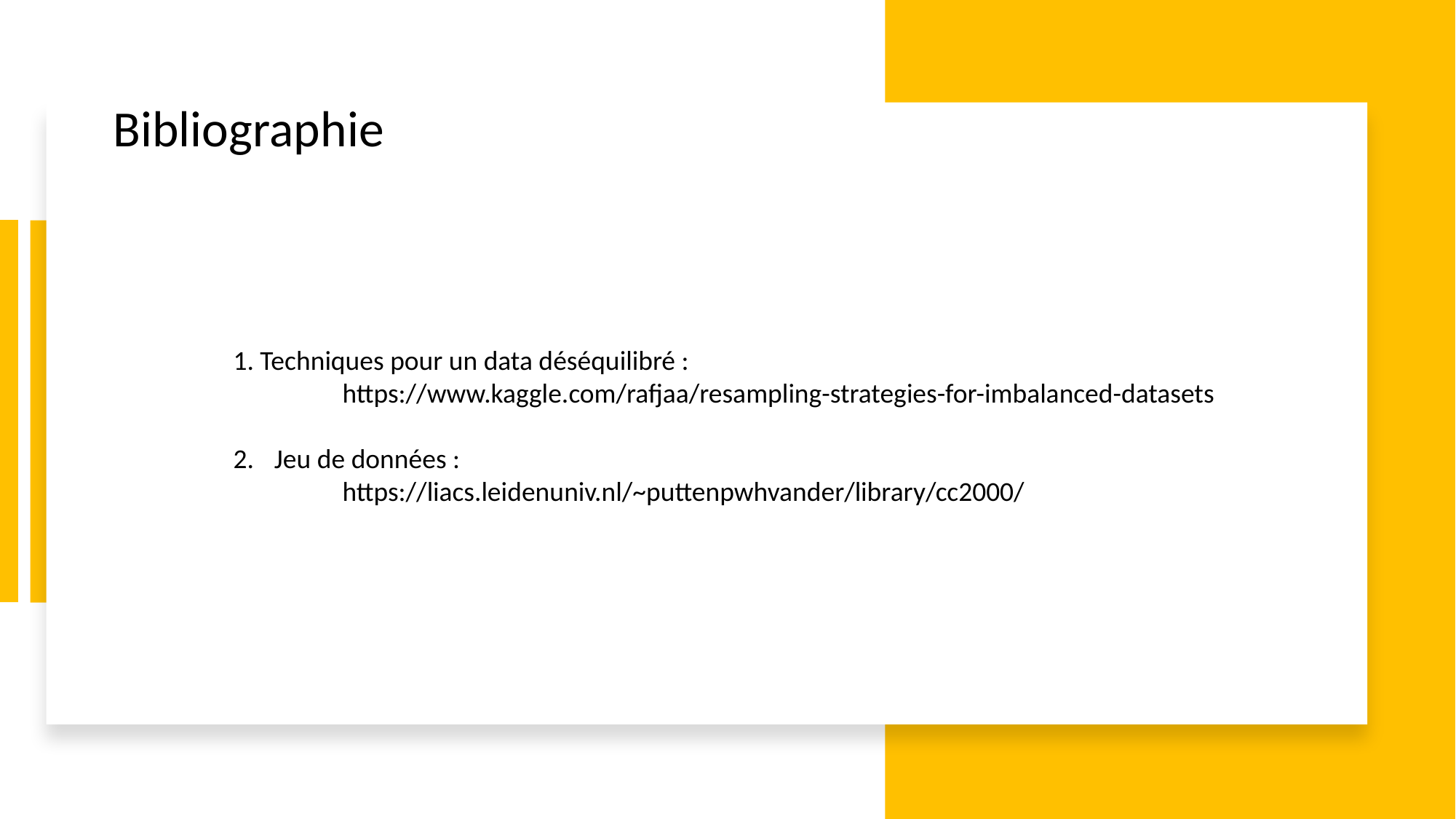

Bibliographie

1. Techniques pour un data déséquilibré :
	https://www.kaggle.com/rafjaa/resampling-strategies-for-imbalanced-datasets

Jeu de données :
	https://liacs.leidenuniv.nl/~puttenpwhvander/library/cc2000/

20